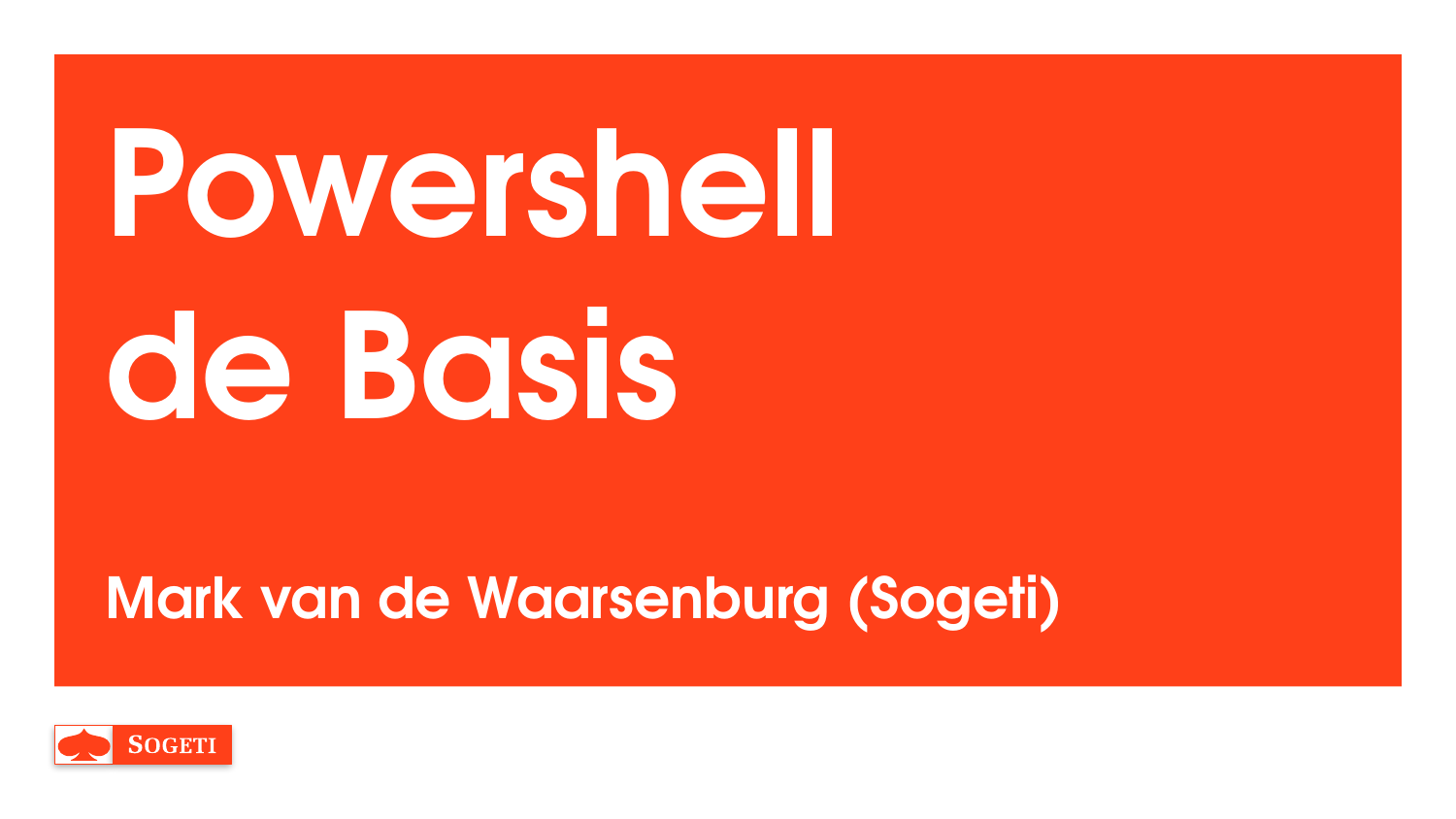

# Powershell de Basis Mark van de Waarsenburg (Sogeti)